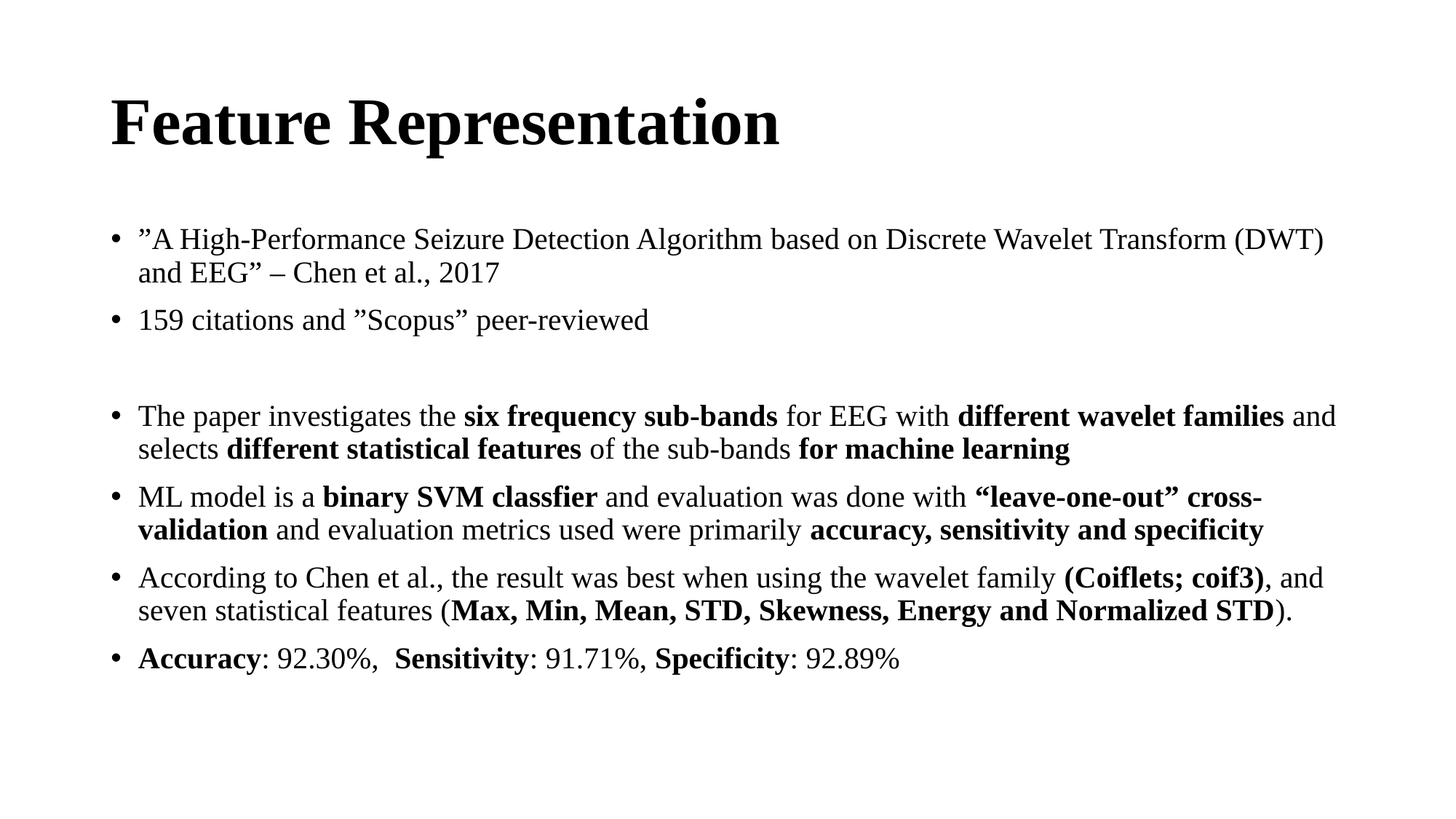

# Feature Representation
”A High-Performance Seizure Detection Algorithm based on Discrete Wavelet Transform (DWT) and EEG” – Chen et al., 2017
159 citations and ”Scopus” peer-reviewed

The paper investigates the six frequency sub-bands for EEG with different wavelet families and selects different statistical features of the sub-bands for machine learning
ML model is a binary SVM classfier and evaluation was done with “leave-one-out” cross-validation and evaluation metrics used were primarily accuracy, sensitivity and specificity
According to Chen et al., the result was best when using the wavelet family (Coiflets; coif3), and seven statistical features (Max, Min, Mean, STD, Skewness, Energy and Normalized STD).
Accuracy: 92.30%,  Sensitivity: 91.71%, Specificity: 92.89%